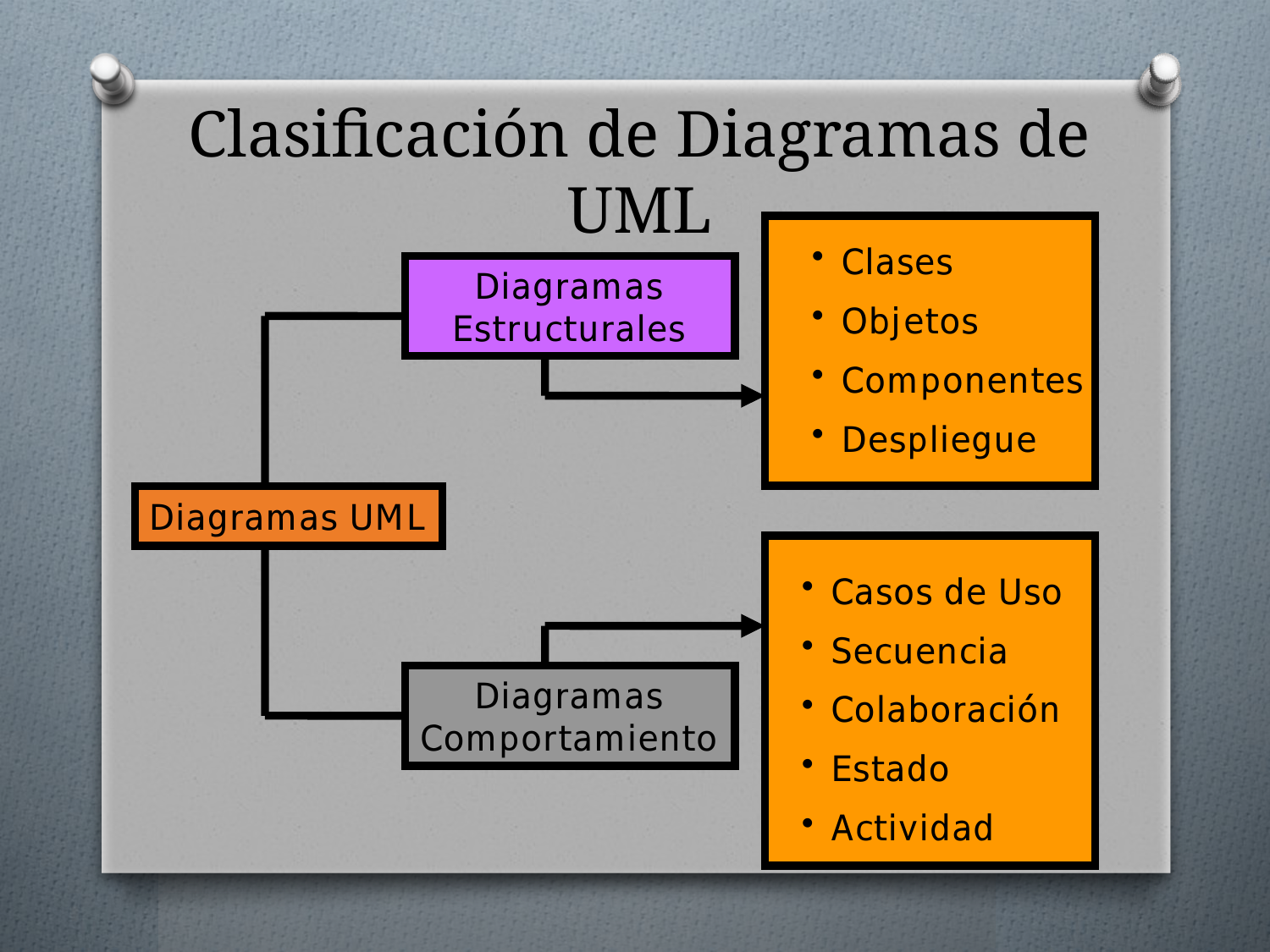

Clasificación de Diagramas de UML

Clases
Objetos
Componentes
Despliegue
Diagramas
Estructurales

Diagramas UML

Casos de Uso
Secuencia
Colaboración
Estado
Actividad

Diagramas
Comportamiento